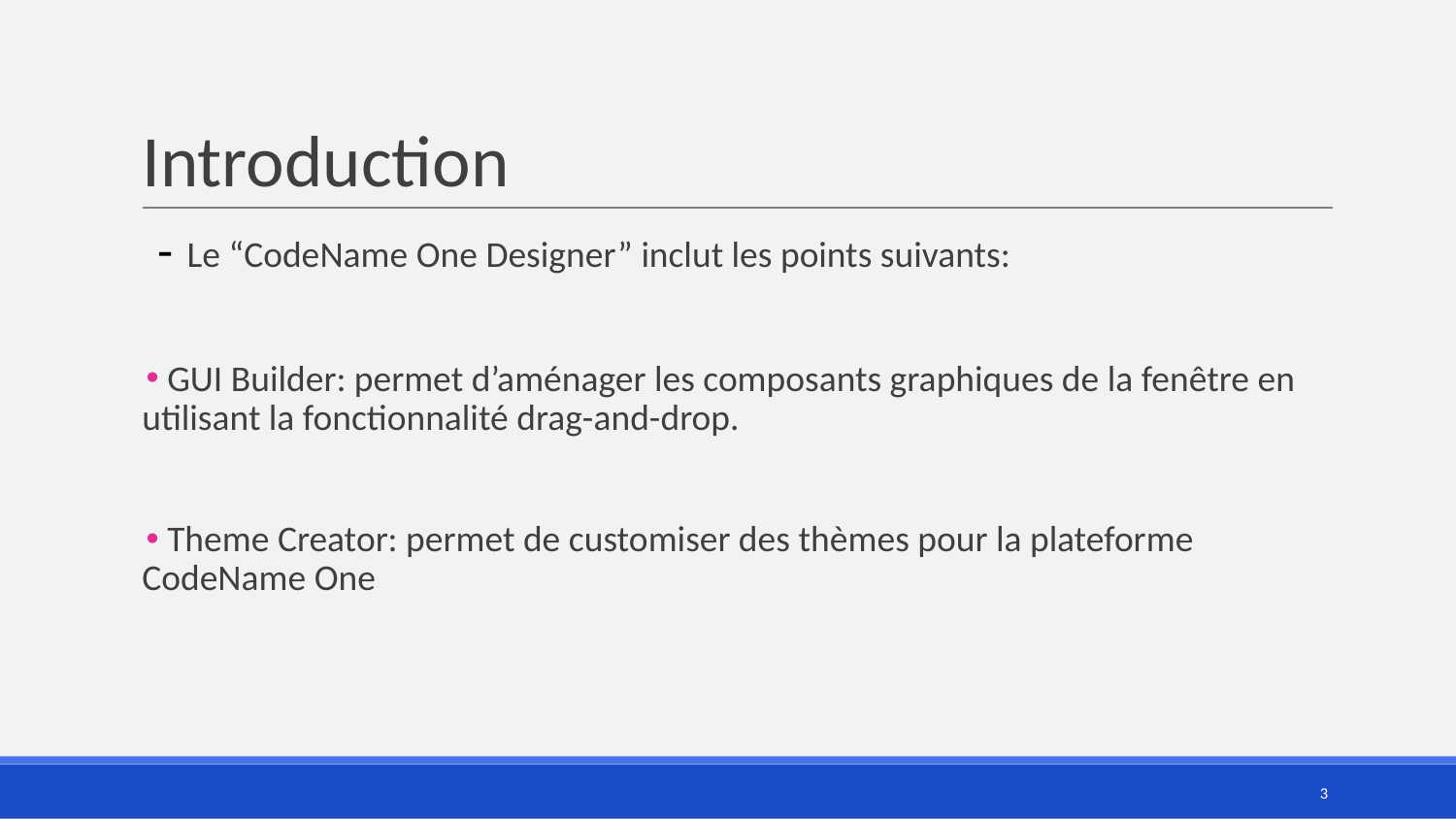

# Introduction
- Le “CodeName One Designer” inclut les points suivants:

 GUI Builder: permet d’aménager les composants graphiques de la fenêtre en utilisant la fonctionnalité drag-and-drop.

 Theme Creator: permet de customiser des thèmes pour la plateforme CodeName One
3